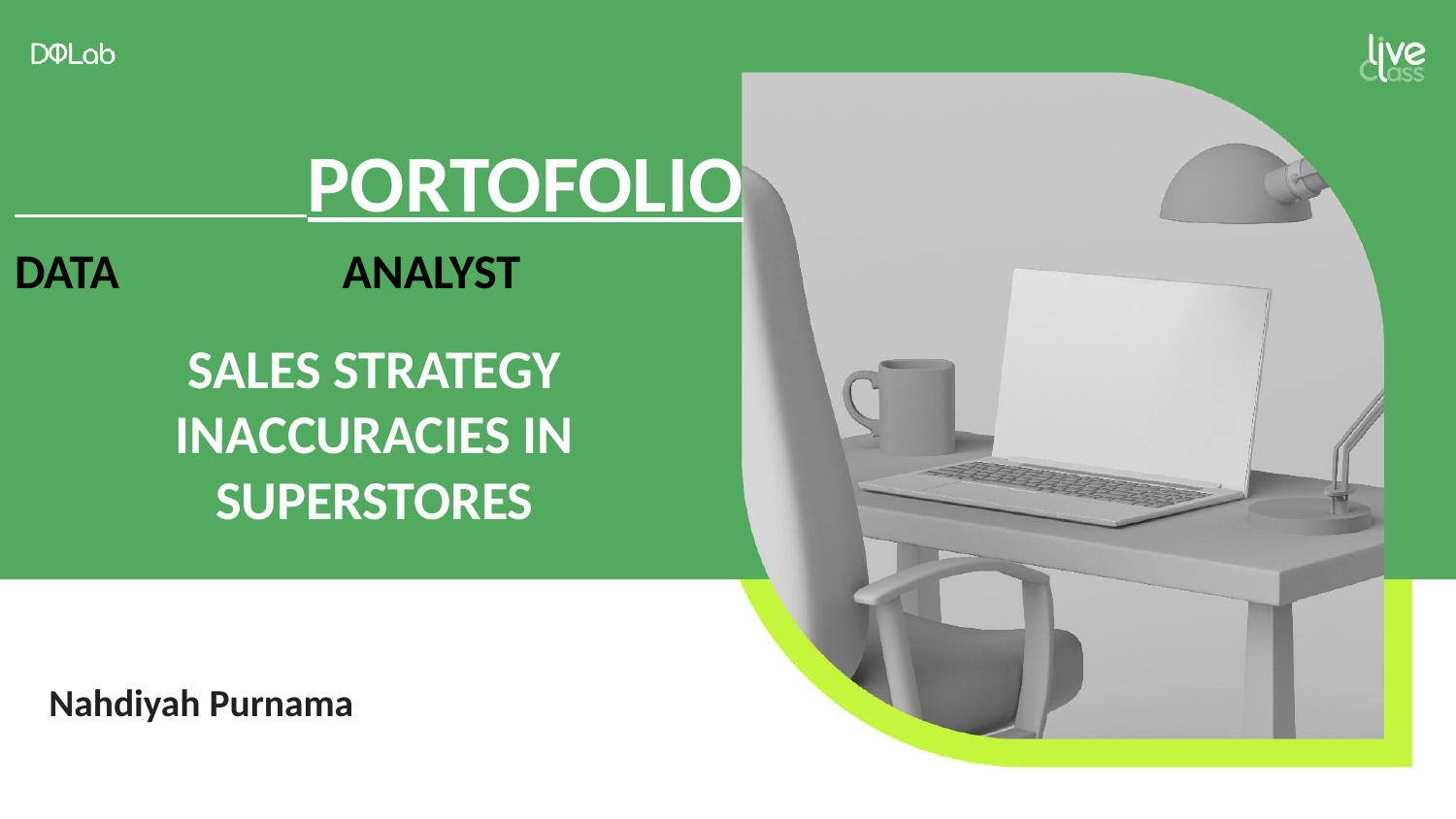

# PORTOFOLIO DATA ANALYST
SALES STRATEGY INACCURACIES IN SUPERSTORES

Nahdiyah Purnama